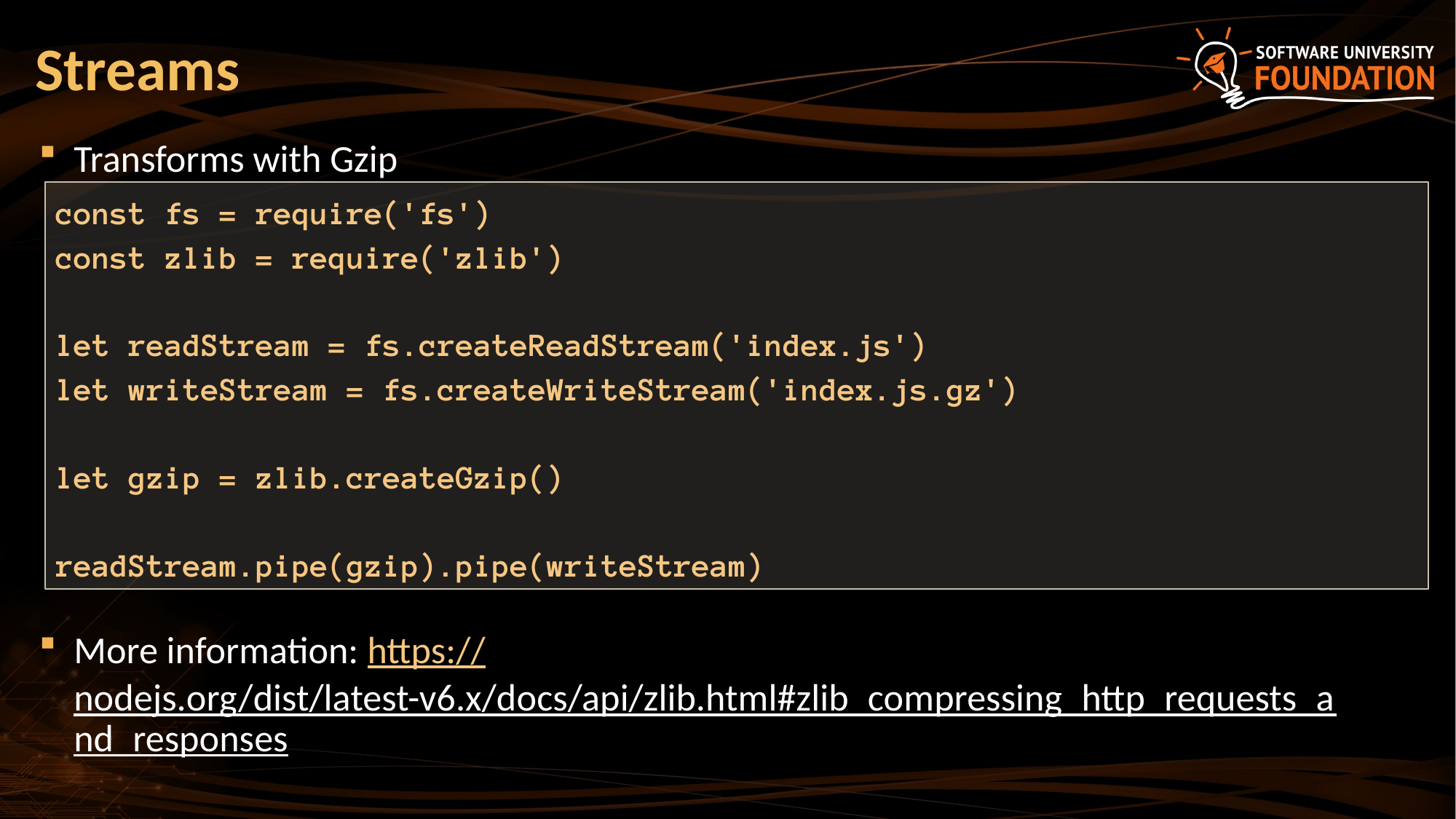

# Streams
Transforms with Gzip

More information: https://nodejs.org/dist/latest-v6.x/docs/api/zlib.html#zlib_compressing_http_requests_and_responses

const fs = require('fs')
const zlib = require('zlib')

let readStream = fs.createReadStream('index.js')
let writeStream = fs.createWriteStream('index.js.gz')

let gzip = zlib.createGzip()

readStream.pipe(gzip).pipe(writeStream)